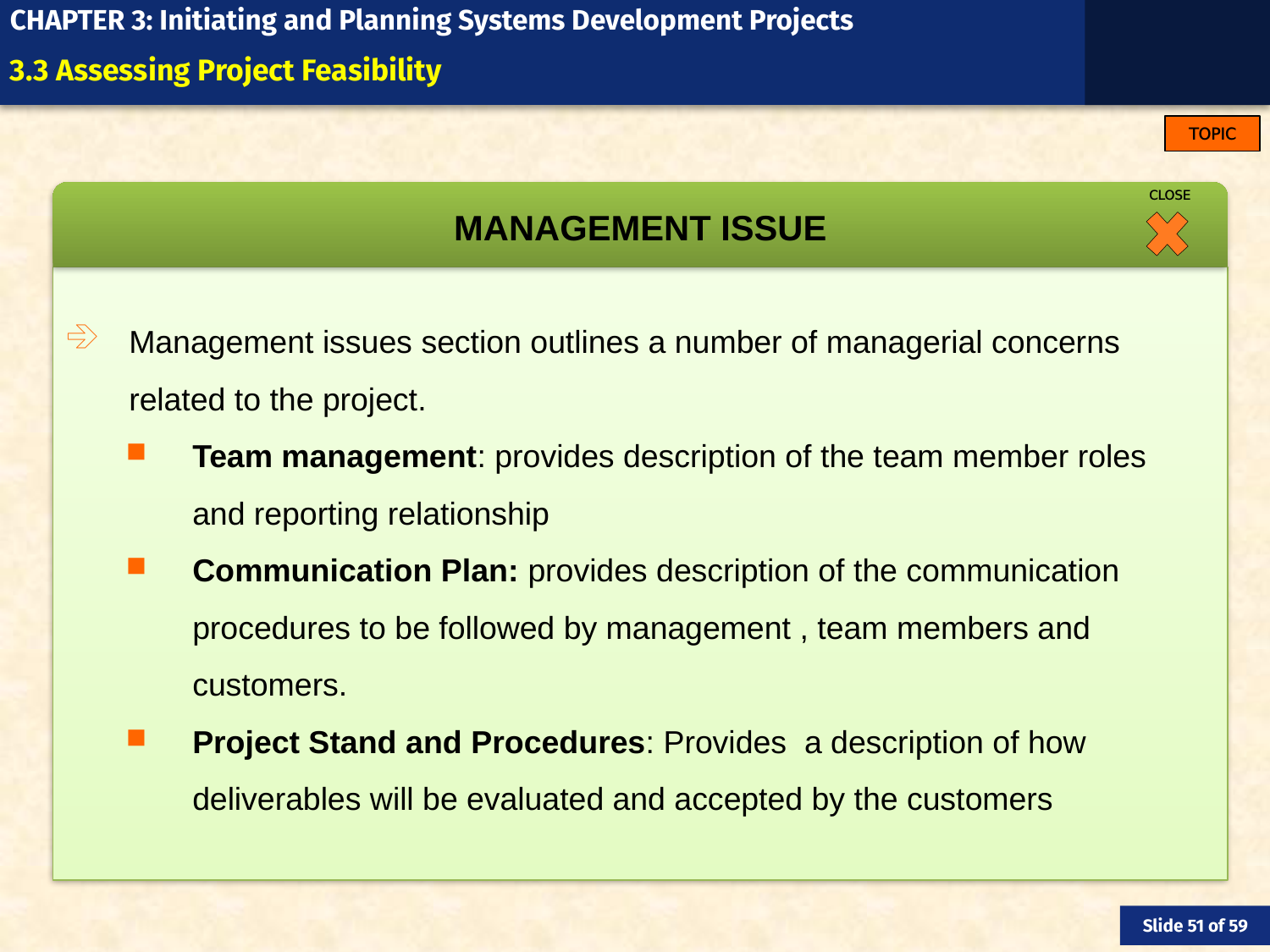

# 3.3 Assessing Project Feasibility
CLOSE
MANAGEMENT ISSUE

Management issues section outlines a number of managerial concerns related to the project.
Team management: provides description of the team member roles and reporting relationship
Communication Plan: provides description of the communication procedures to be followed by management , team members and customers.
Project Stand and Procedures: Provides  a description of how deliverables will be evaluated and accepted by the customers